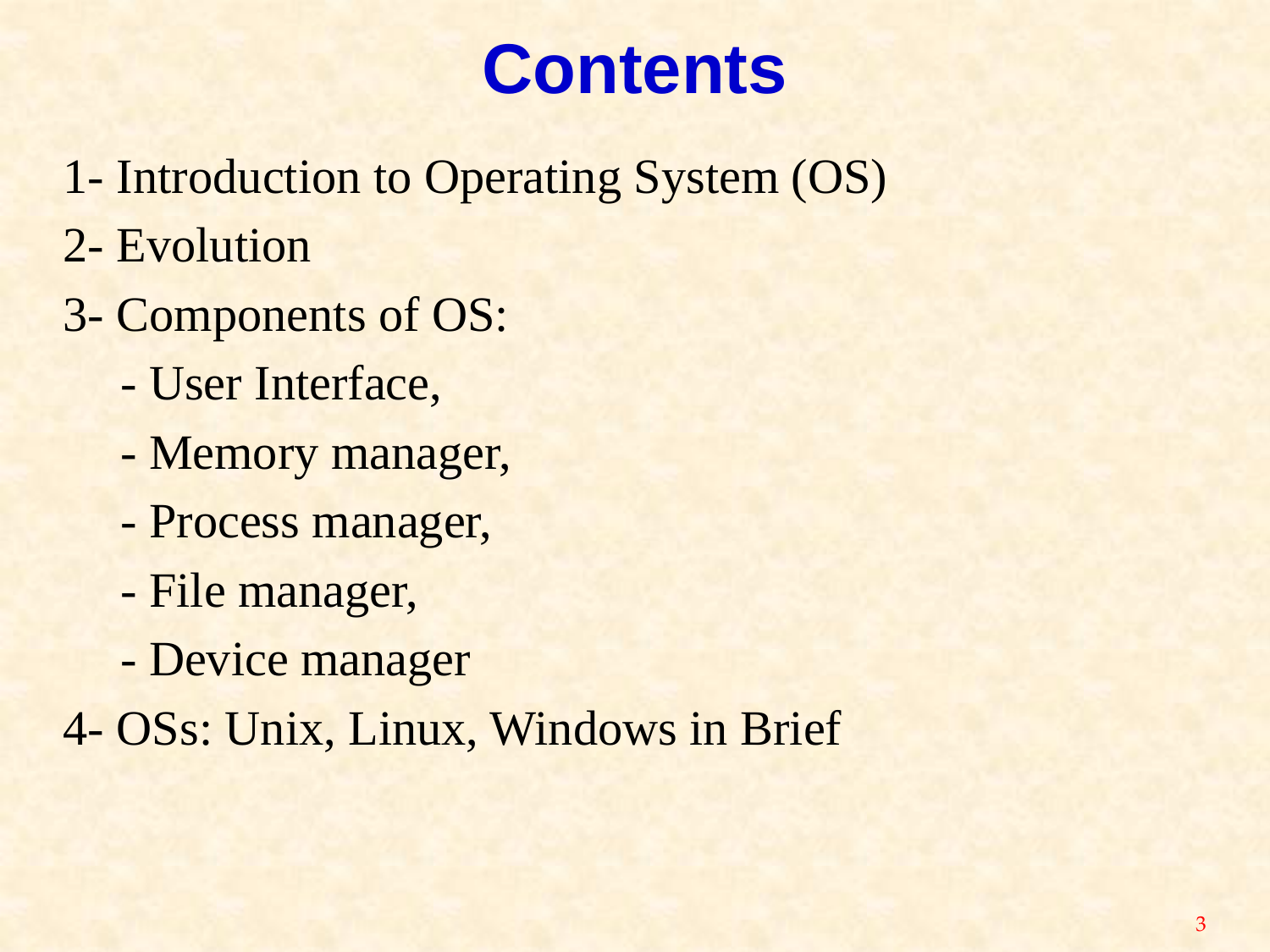

# Contents
1- Introduction to Operating System (OS)
2- Evolution
3- Components of OS:
	- User Interface,
	- Memory manager,
	- Process manager,
	- File manager,
	- Device manager
4- OSs: Unix, Linux, Windows in Brief
3